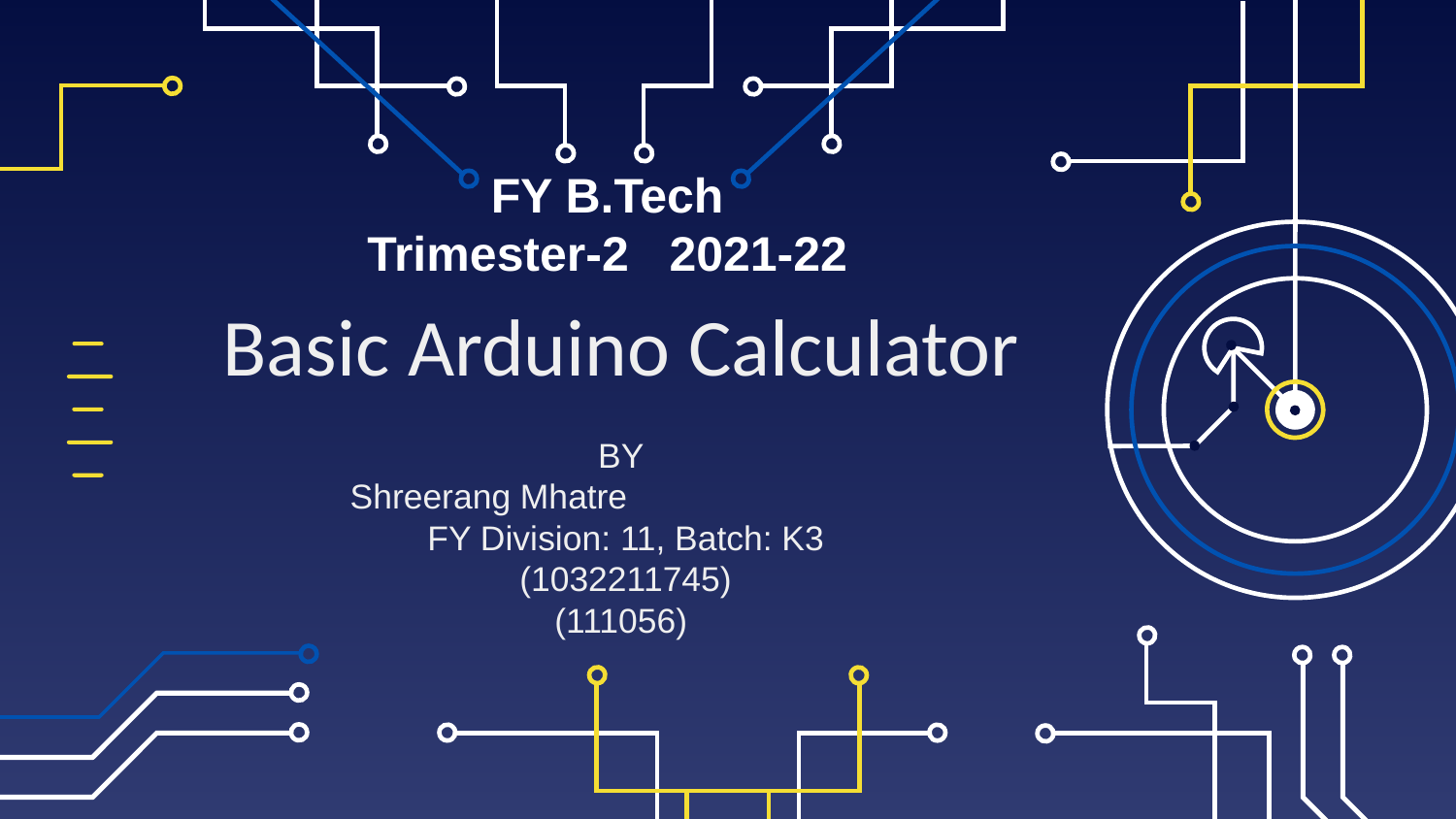

# FY B.Tech Trimester-2   2021-22
Basic Arduino Calculator

BY
Shreerang Mhatre
 FY Division: 11, Batch: K3
 (1032211745)
(111056)